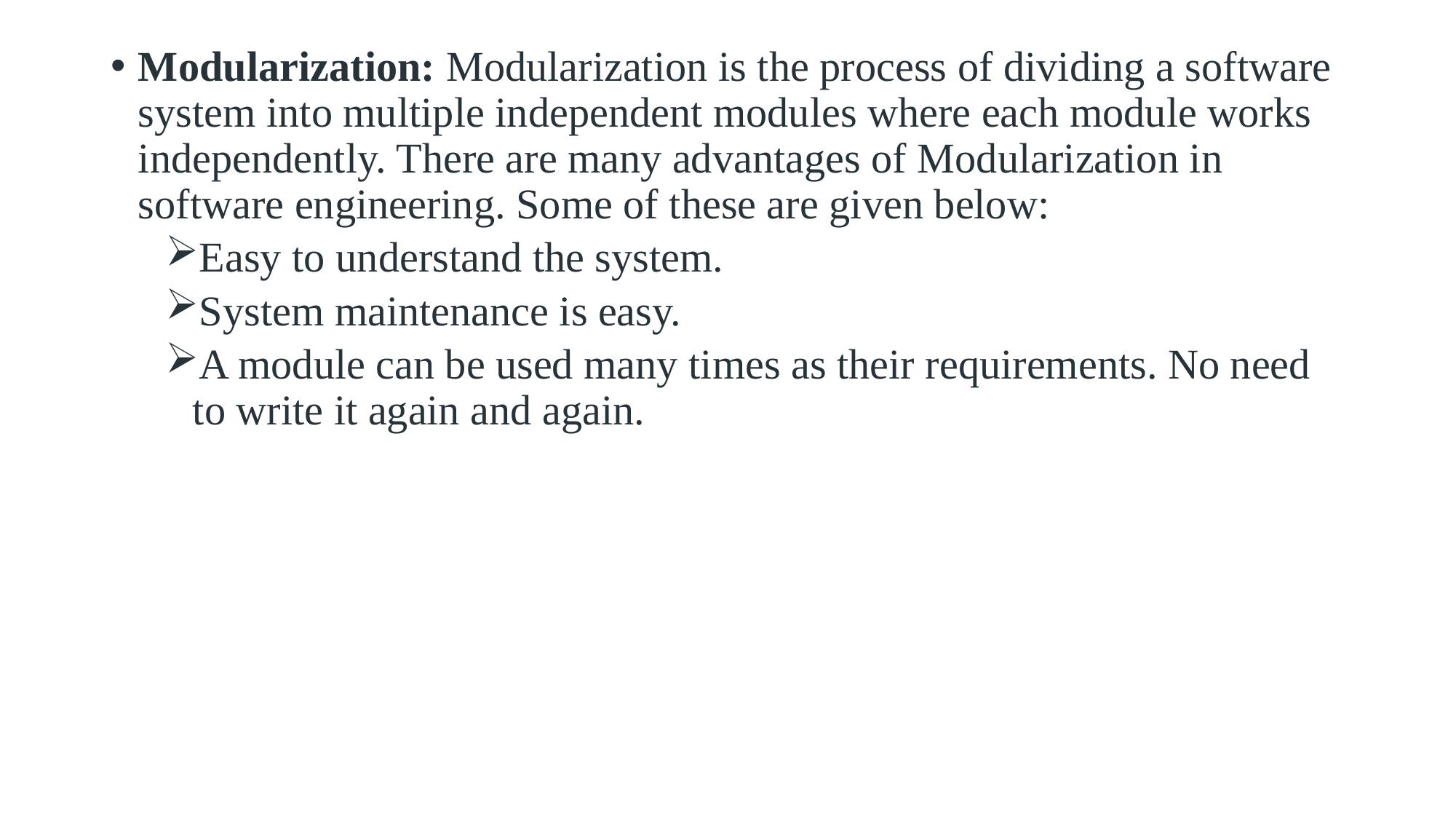

Modularization: Modularization is the process of dividing a software system into multiple independent modules where each module works independently. There are many advantages of Modularization in software engineering. Some of these are given below:
Easy to understand the system.
System maintenance is easy.
A module can be used many times as their requirements. No need to write it again and again.